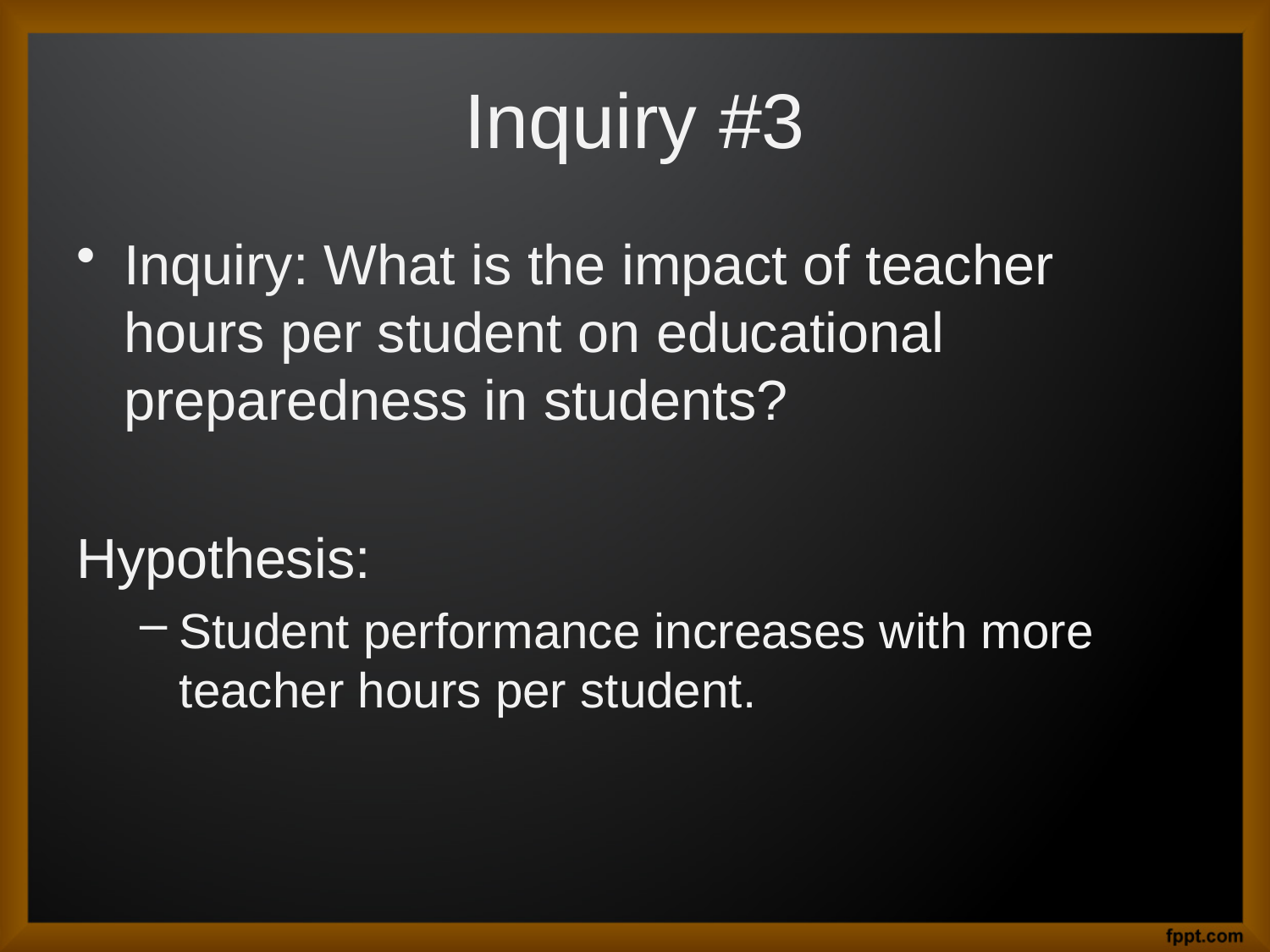

# Inquiry #3
Inquiry: What is the impact of teacher hours per student on educational preparedness in students?

Hypothesis:
Student performance increases with more teacher hours per student.